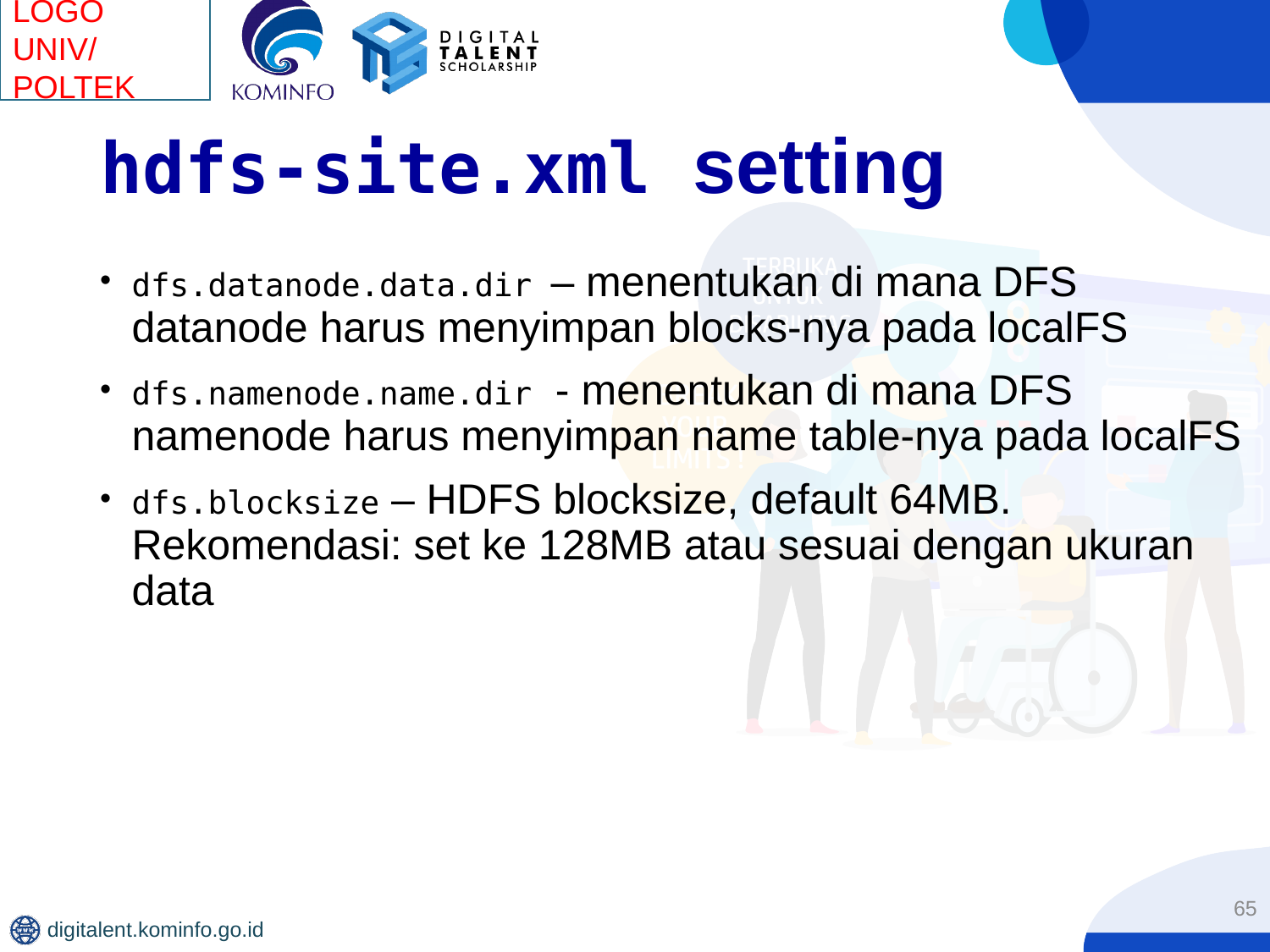

# hdfs-site.xml setting
dfs.datanode.data.dir – menentukan di mana DFS datanode harus menyimpan blocks-nya pada localFS
dfs.namenode.name.dir  - menentukan di mana DFS namenode harus menyimpan name table-nya pada localFS
dfs.blocksize – HDFS blocksize, default 64MB. Rekomendasi: set ke 128MB atau sesuai dengan ukuran data
65